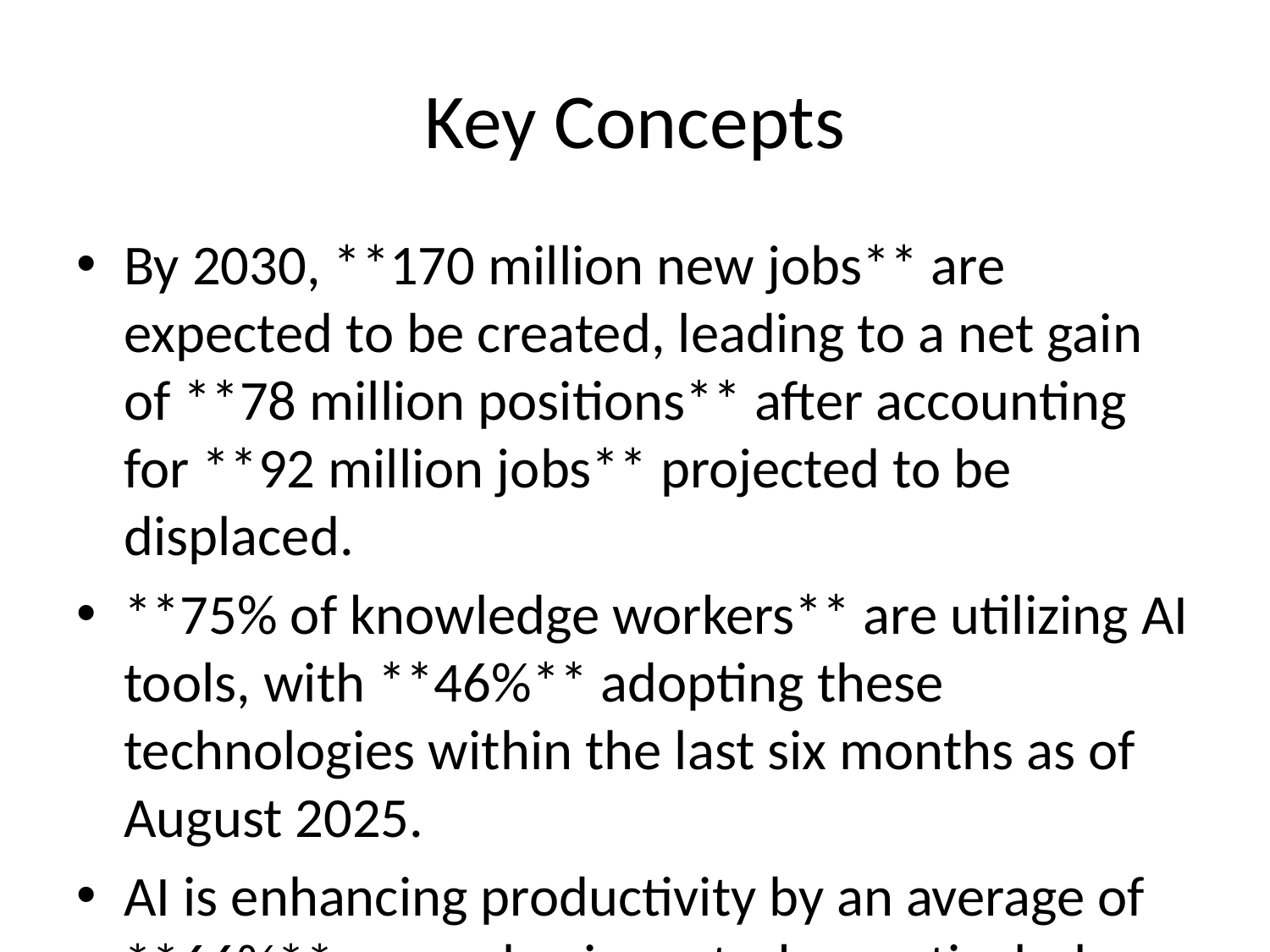

# Key Concepts
By 2030, **170 million new jobs** are expected to be created, leading to a net gain of **78 million positions** after accounting for **92 million jobs** projected to be displaced.
**75% of knowledge workers** are utilizing AI tools, with **46%** adopting these technologies within the last six months as of August 2025.
AI is enhancing productivity by an average of **66%** across business tasks, particularly benefiting complex cognitive work over routine tasks.
Workers with AI skills are earning a **56% wage premium** compared to similar roles without AI requirements, a significant increase from **25%** the previous year.
In the healthcare sector, despite AI's role in diagnostics and automation, there is a projected **30% growth** in demand for health professionals.